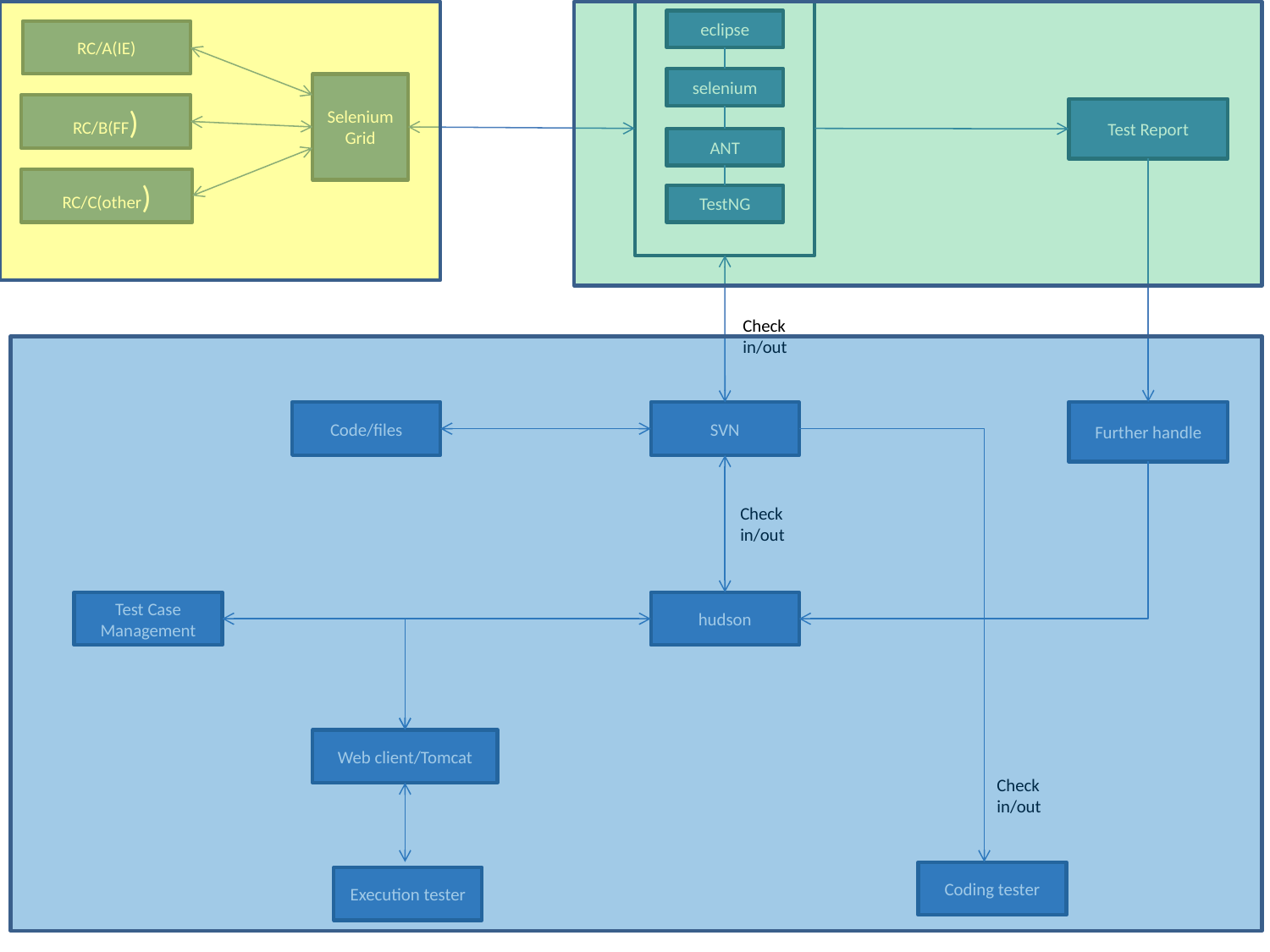

eclipse
RC/A(IE)
selenium
Selenium Grid
RC/B(FF)
Test Report
ANT
RC/C(other)
TestNG
Check in/out

Further handle
Code/files
SVN
Check in/out
Test Case Management
hudson
Web client/Tomcat
Check in/out
Coding tester
Execution tester